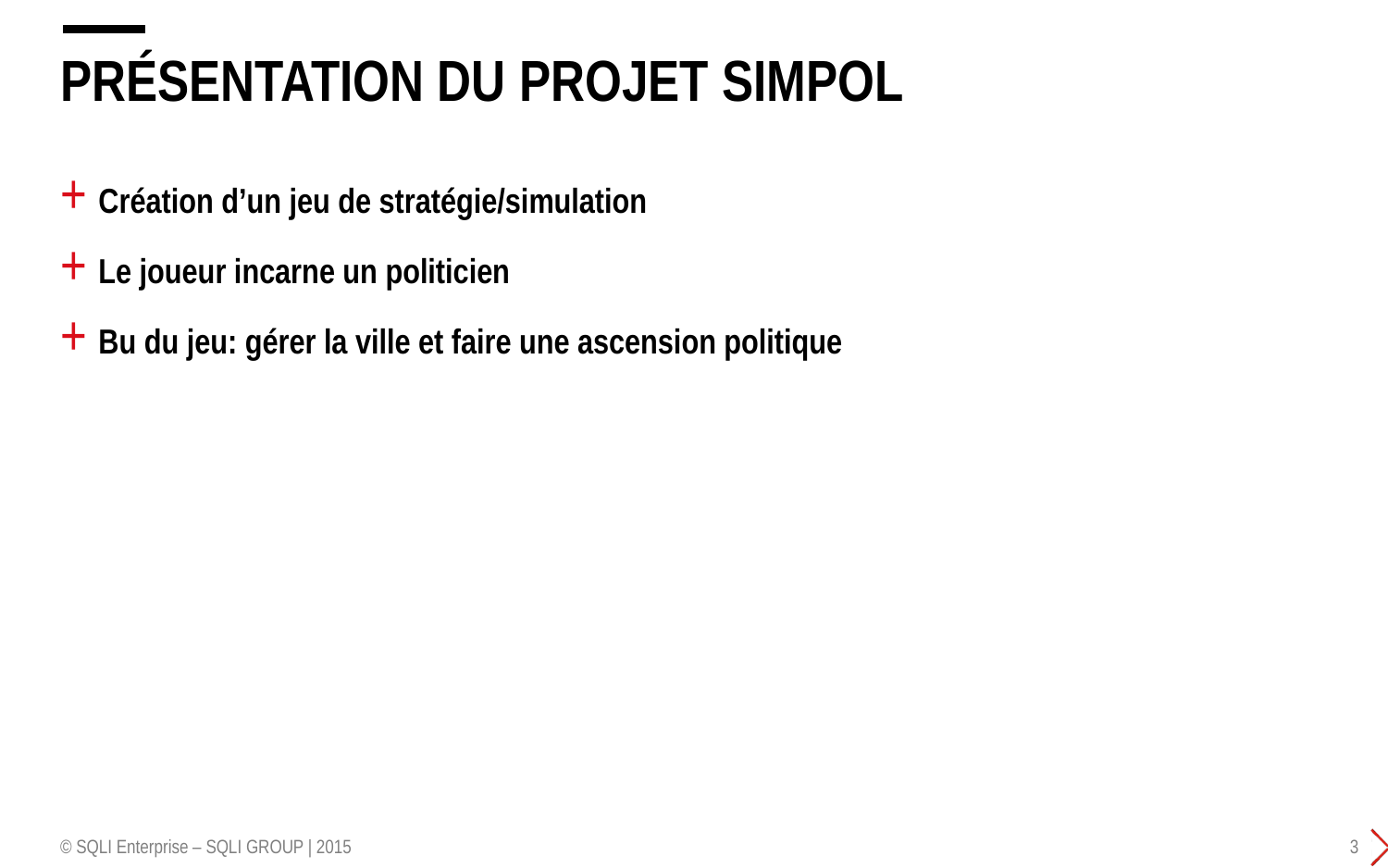

# Présentation du projet SIMPOL
Création d’un jeu de stratégie/simulation
Le joueur incarne un politicien
Bu du jeu: gérer la ville et faire une ascension politique
© SQLI Enterprise – SQLI GROUP | 2015
3